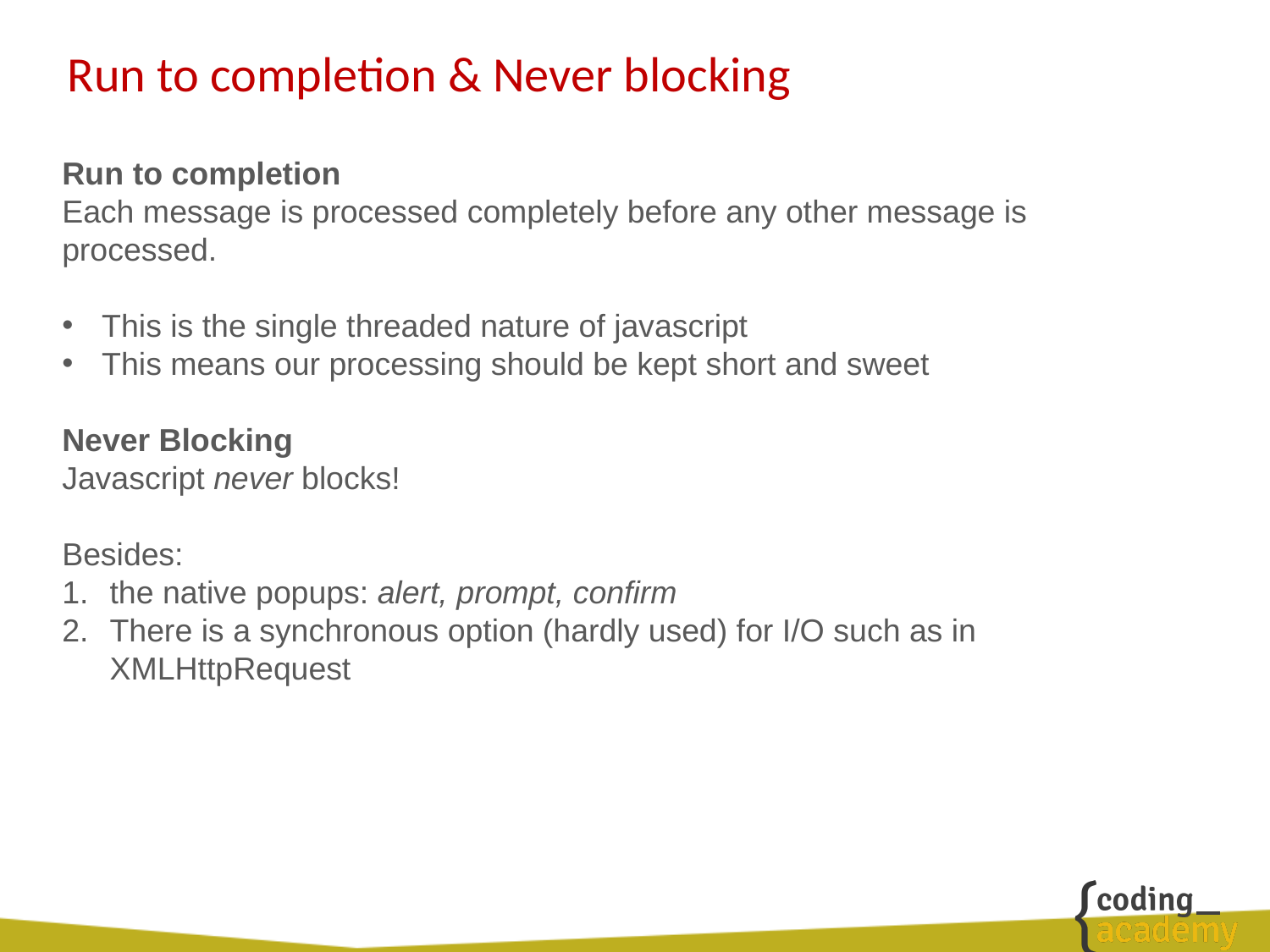

# Run to completion & Never blocking

Run to completion
Each message is processed completely before any other message is processed.

This is the single threaded nature of javascript
This means our processing should be kept short and sweet

Never Blocking
Javascript never blocks!
Besides:
the native popups: alert, prompt, confirm
There is a synchronous option (hardly used) for I/O such as in XMLHttpRequest